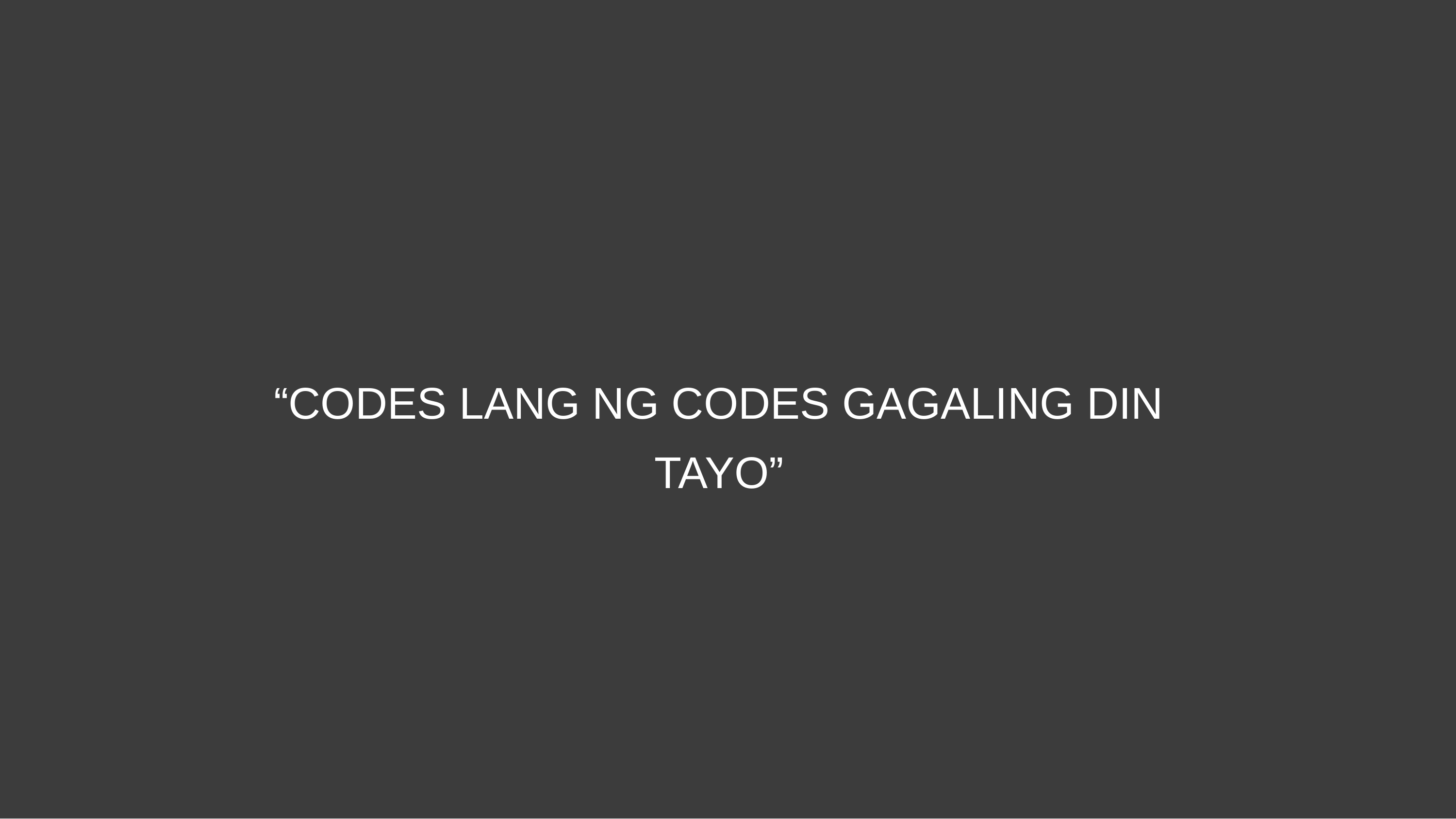

# “CODES LANG NG CODES GAGALING DIN TAYO”